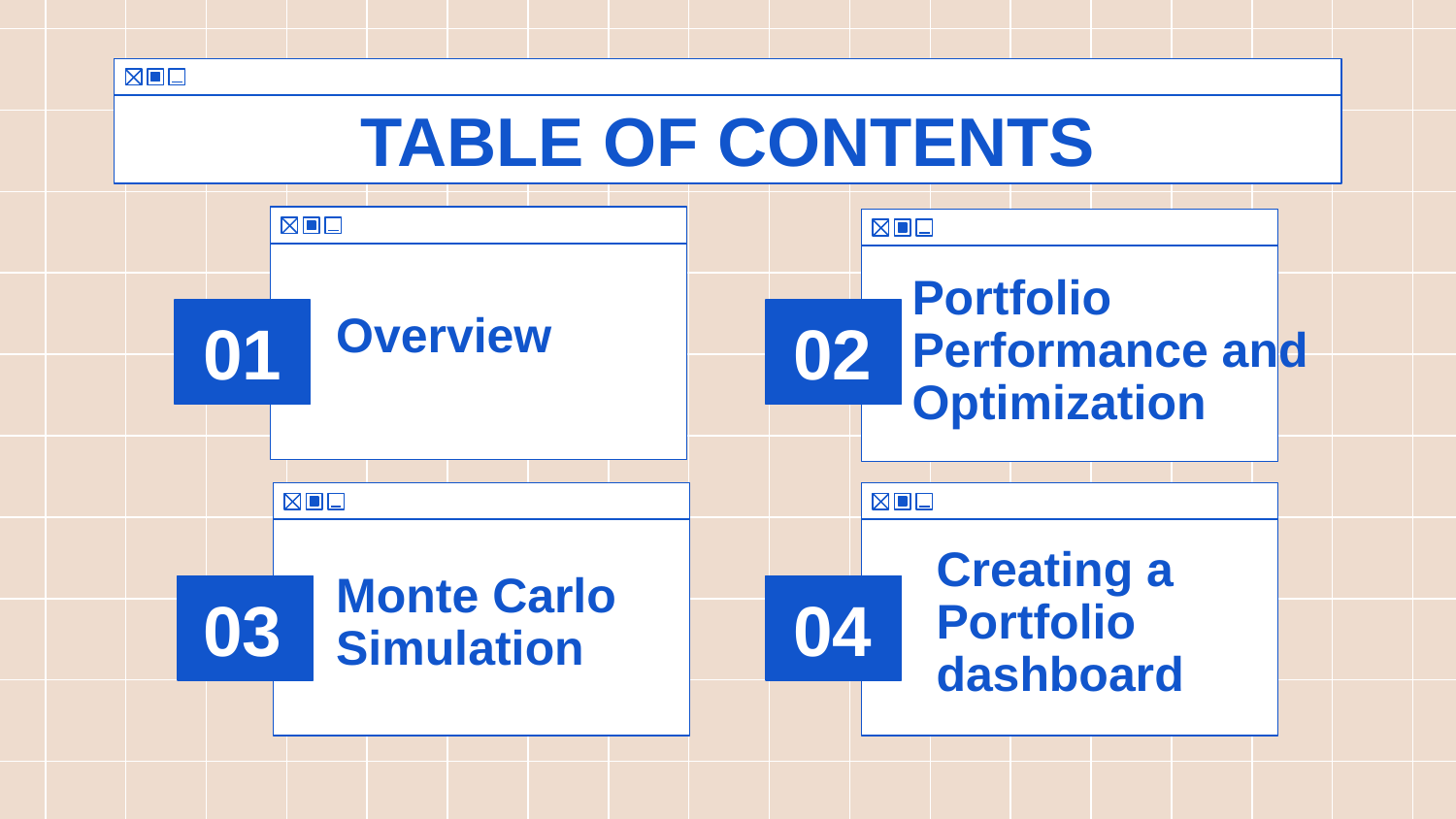

# TABLE OF CONTENTS

Portfolio Performance and Optimization
Overview

01
02

Monte Carlo Simulation
Creating a Portfolio dashboard

03
04